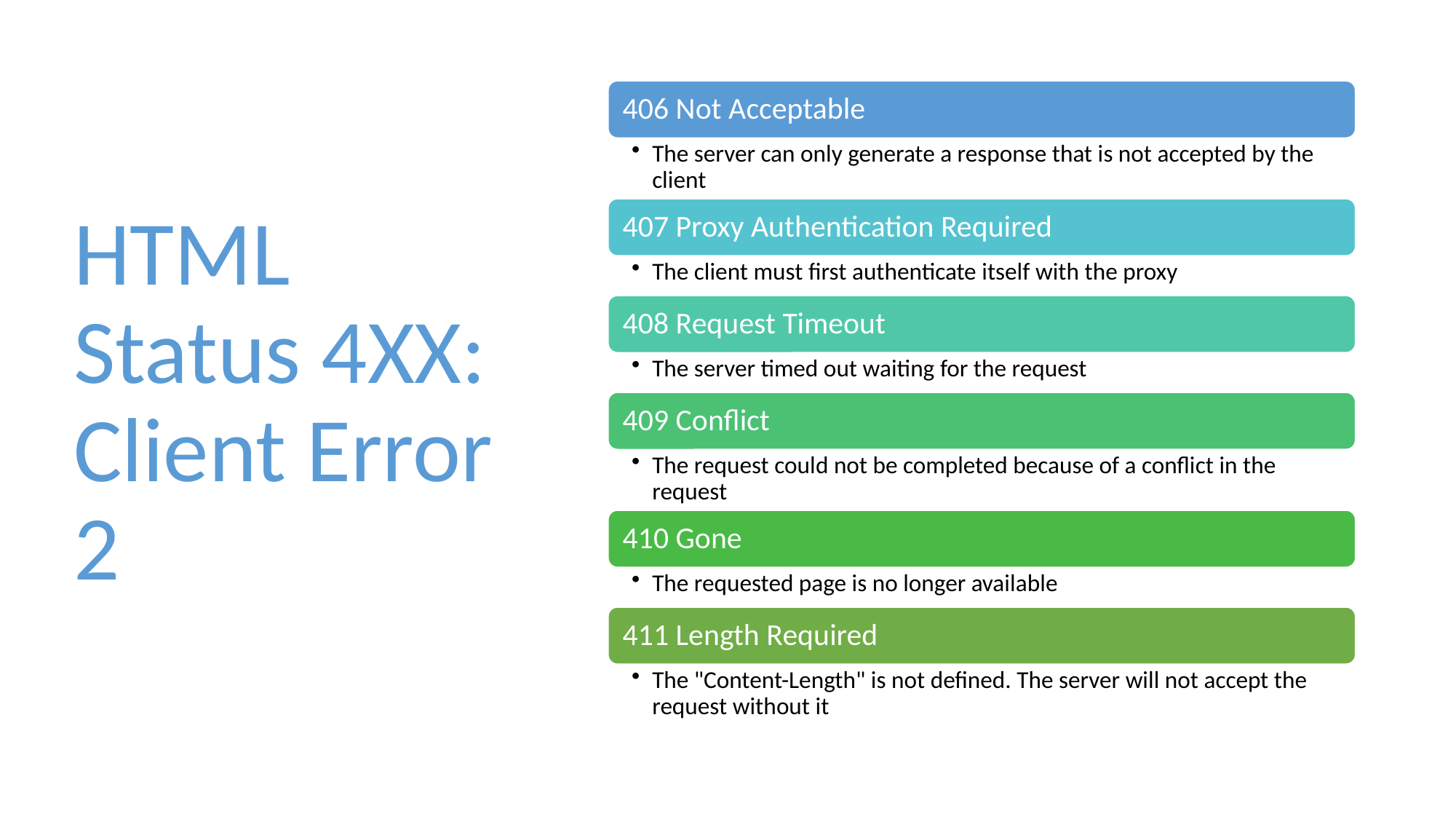

# HTML Status 4XX: Client Error 2
406 Not Acceptable
The server can only generate a response that is not accepted by the client
407 Proxy Authentication Required
The client must first authenticate itself with the proxy
408 Request Timeout
The server timed out waiting for the request
409 Conflict
The request could not be completed because of a conflict in the request
410 Gone
The requested page is no longer available
411 Length Required
The "Content-Length" is not defined. The server will not accept the request without it